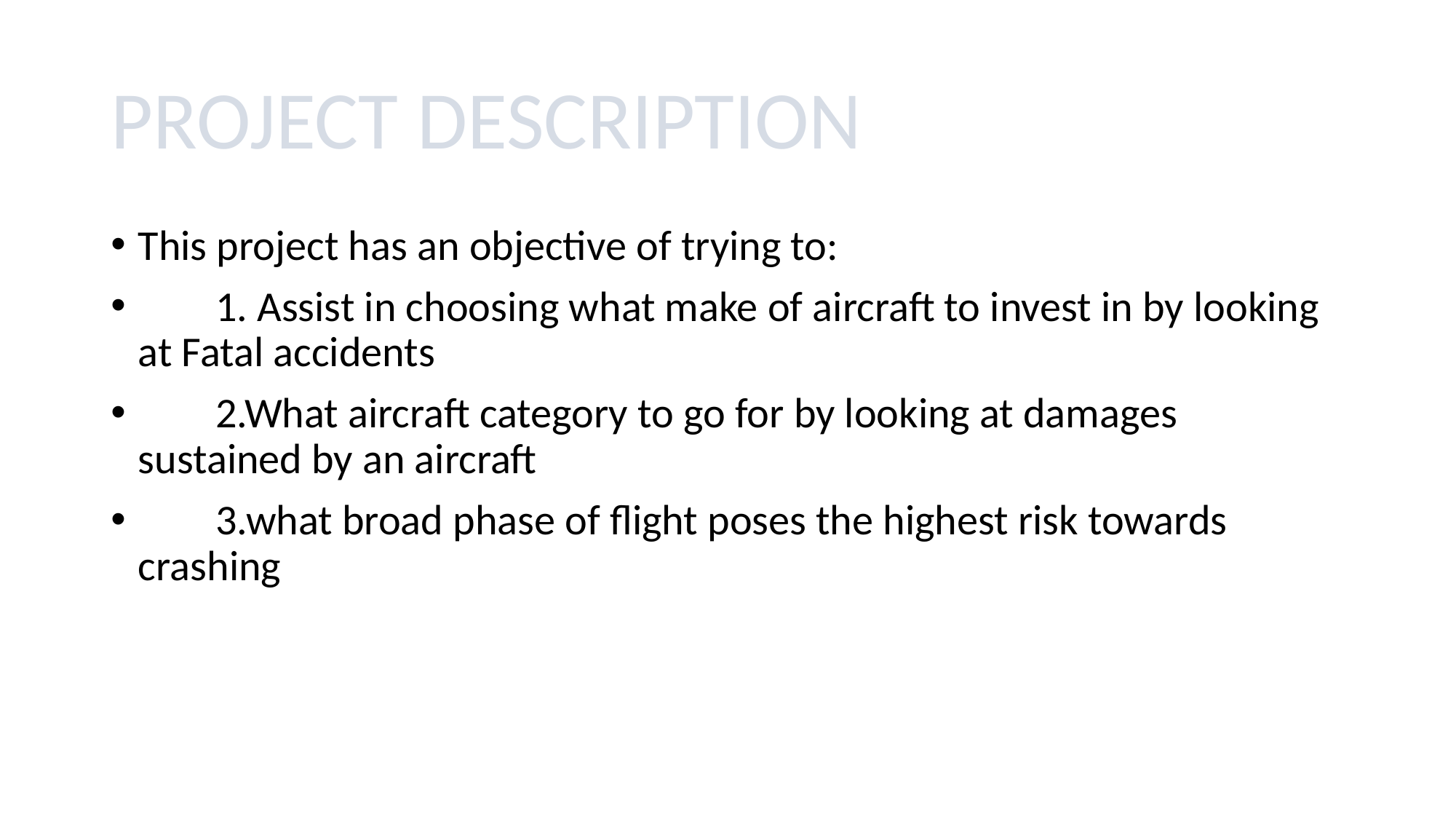

# PROJECT DESCRIPTION
This project has an objective of trying to:
        1. Assist in choosing what make of aircraft to invest in by looking at Fatal accidents
        2.What aircraft category to go for by looking at damages sustained by an aircraft
        3.what broad phase of flight poses the highest risk towards crashing